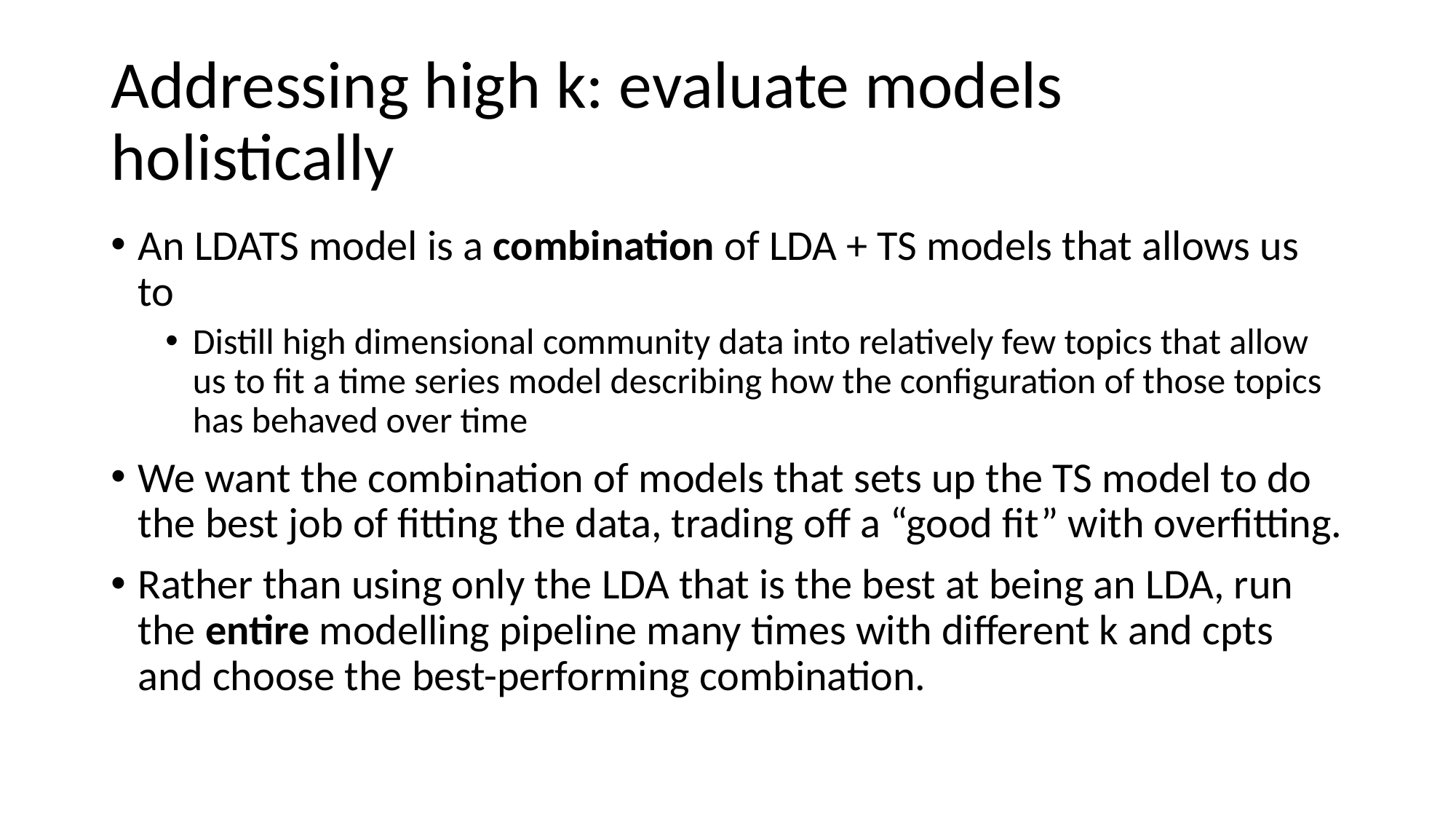

# Addressing high k: evaluate models holistically
An LDATS model is a combination of LDA + TS models that allows us to
Distill high dimensional community data into relatively few topics that allow us to fit a time series model describing how the configuration of those topics has behaved over time
We want the combination of models that sets up the TS model to do the best job of fitting the data, trading off a “good fit” with overfitting.
Rather than using only the LDA that is the best at being an LDA, run the entire modelling pipeline many times with different k and cpts and choose the best-performing combination.